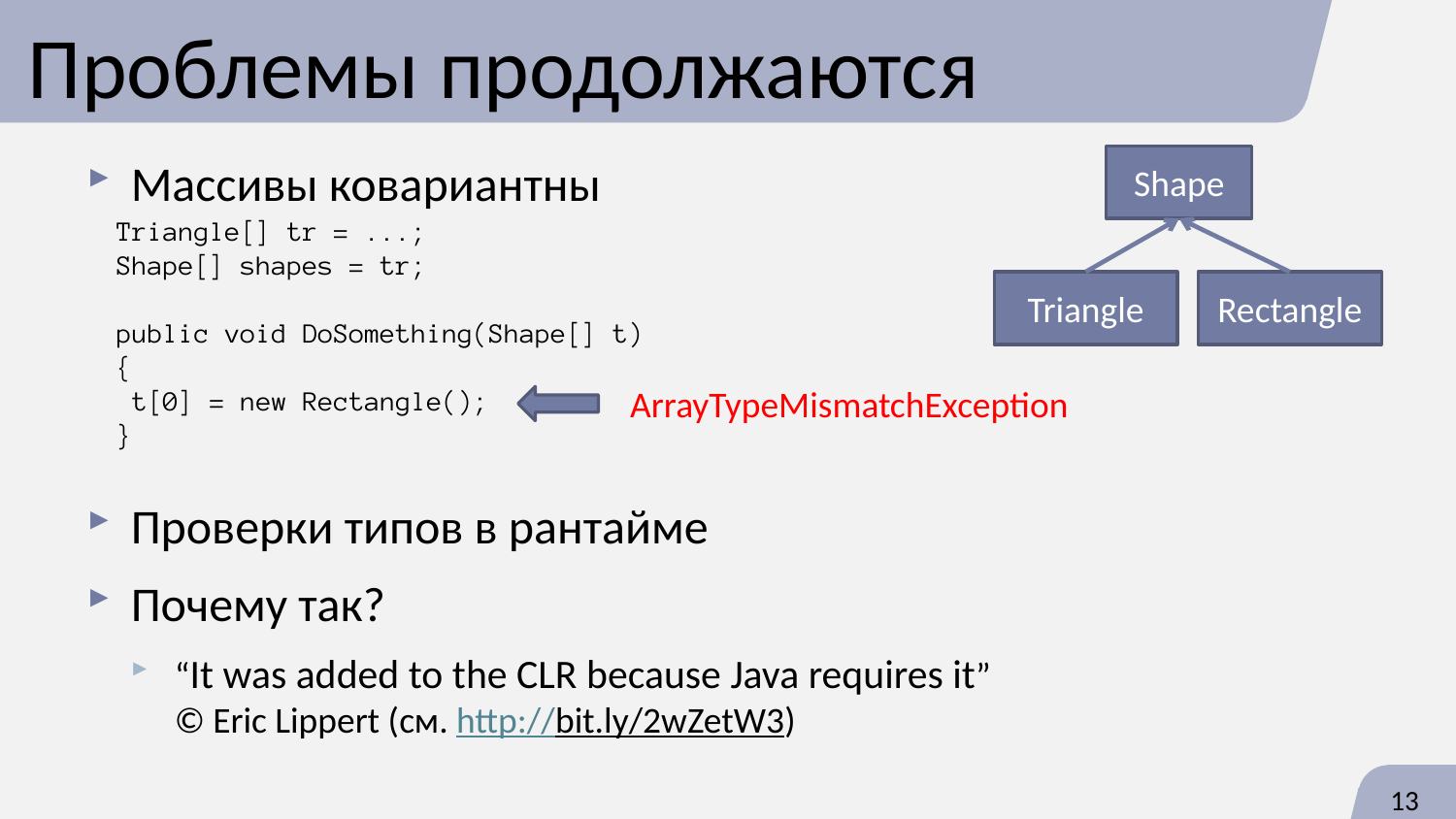

# Проблемы продолжаются
Массивы ковариантны

Проверки типов в рантайме
Почему так?
“It was added to the CLR because Java requires it”
© Eric Lippert (см. http://bit.ly/2wZetW3)
Shape
Triangle[] tr = ...;
Shape[] shapes = tr;

public void DoSomething(Shape[] t)
{
 t[0] = new Rectangle();
}
Triangle
Rectangle
ArrayTypeMismatchException

13